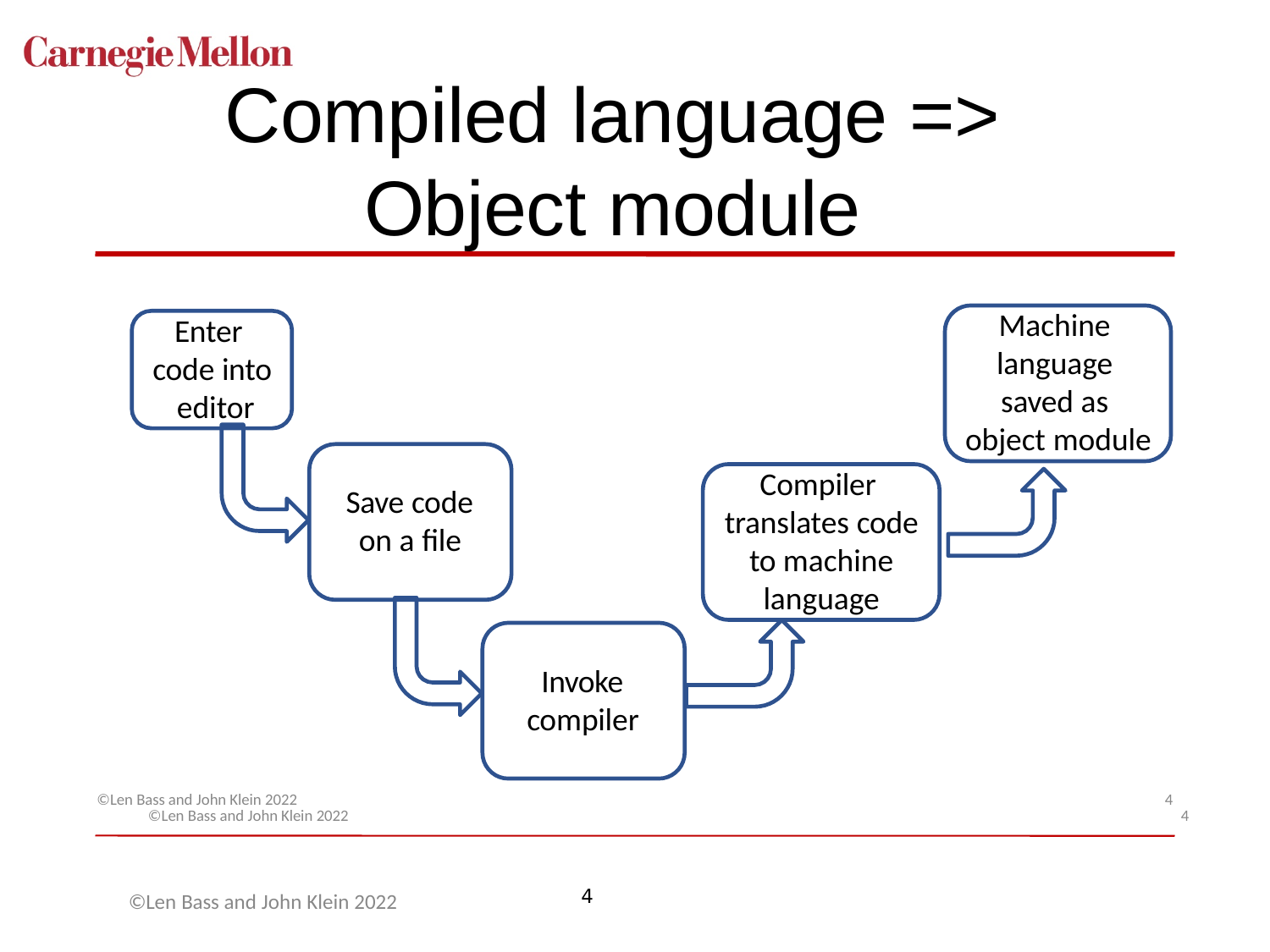

# Compiled language => Object module
Machine  language  saved as  object module

Enter  code into  editor

Compiler  translates code  to machine  language

Save code
on a file

Invoke
compiler
©Len Bass and John Klein 2022
4
©Len Bass and John Klein 2022
4
©Len Bass and John Klein 2022